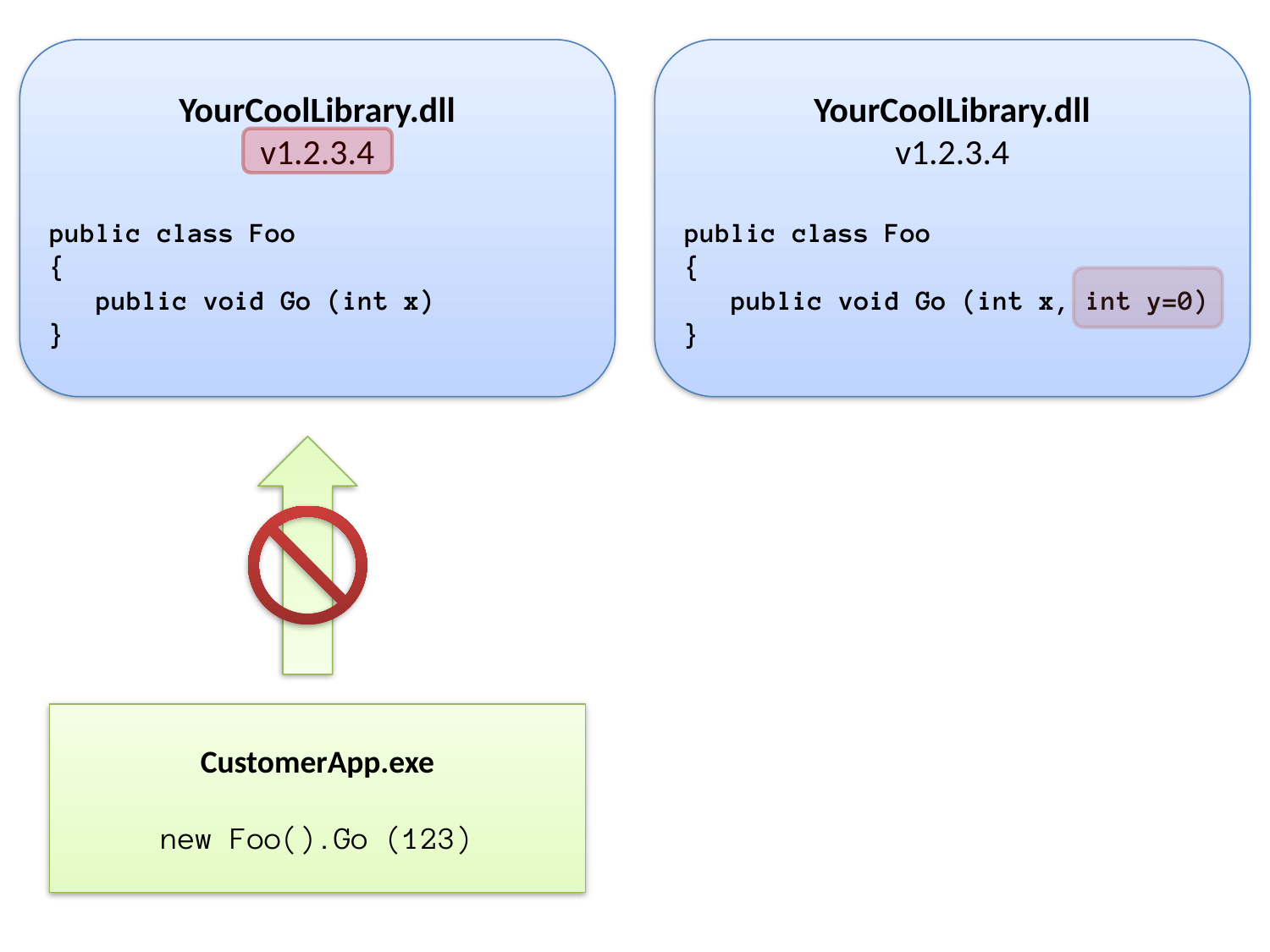

YourCoolLibrary.dll
v1.2.3.4

public class Foo
{
   public void Go (int x)
}
YourCoolLibrary.dll
v1.2.3.4

public class Foo
{
   public void Go (int x, int y=0)
}

CustomerApp.exe

new Foo().Go (123)